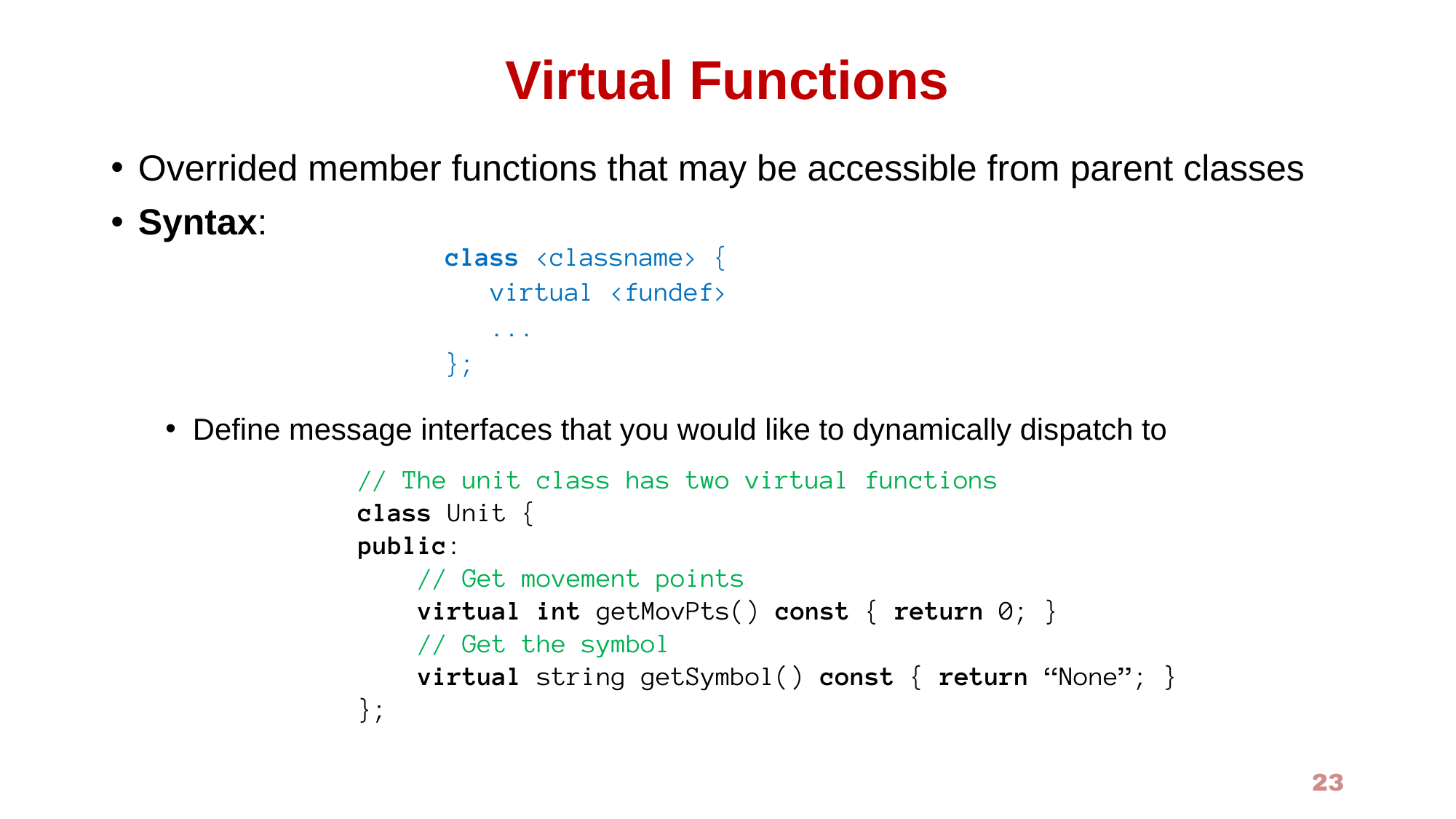

# Virtual Functions
Overrided member functions that may be accessible from parent classes
Syntax:

Define message interfaces that you would like to dynamically dispatch to

class <classname> {
   virtual <fundef>
   ...
};
// The unit class has two virtual functions
class Unit {
public:
    // Get movement points
    virtual int getMovPts() const { return 0; }
    // Get the symbol
    virtual string getSymbol() const { return “None”; }
};
23